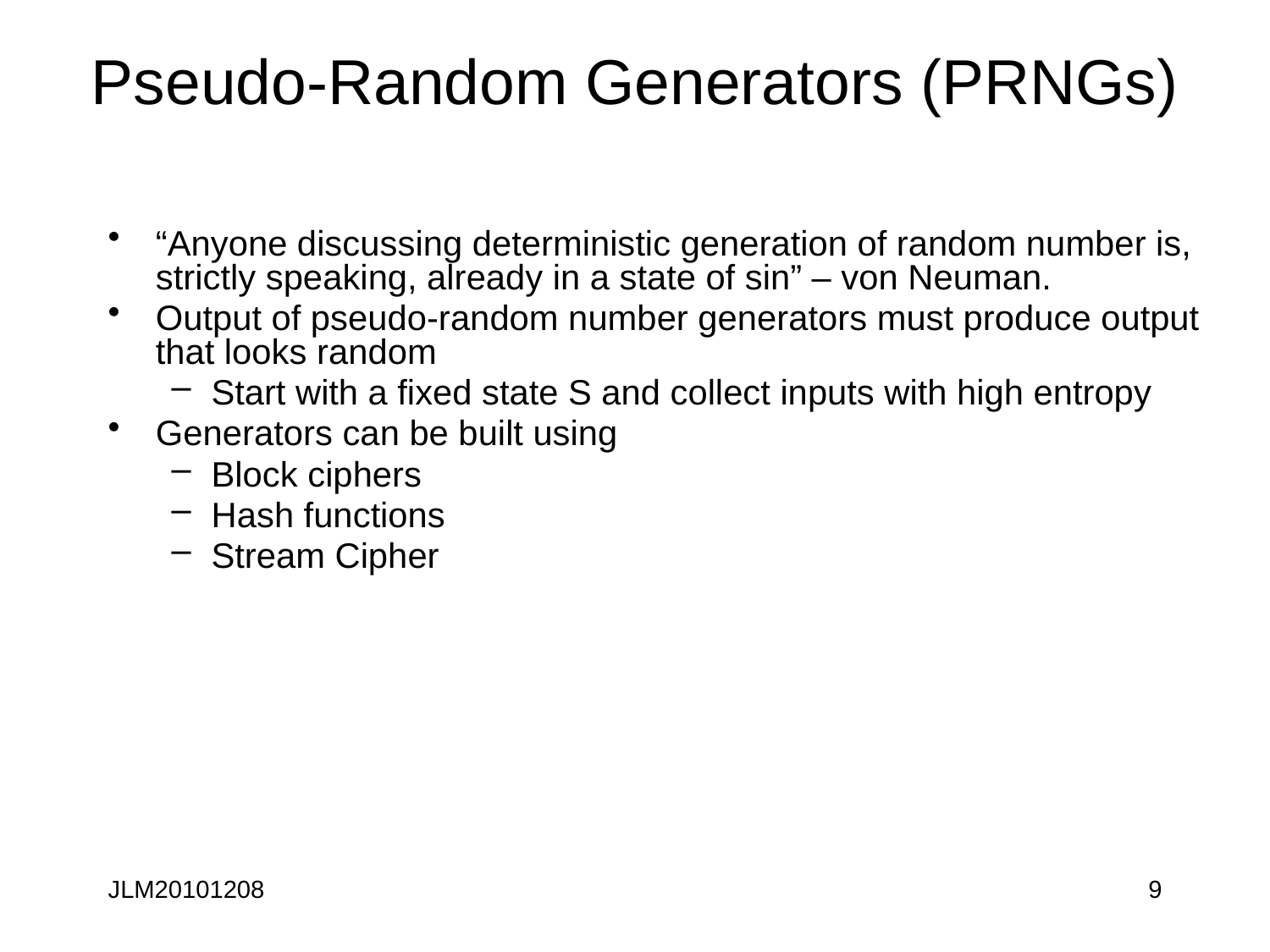

# Pseudo-Random Generators (PRNGs)
“Anyone discussing deterministic generation of random number is, strictly speaking, already in a state of sin” – von Neuman.
Output of pseudo-random number generators must produce output that looks random
Start with a fixed state S and collect inputs with high entropy
Generators can be built using
Block ciphers
Hash functions
Stream Cipher
JLM20101208
9